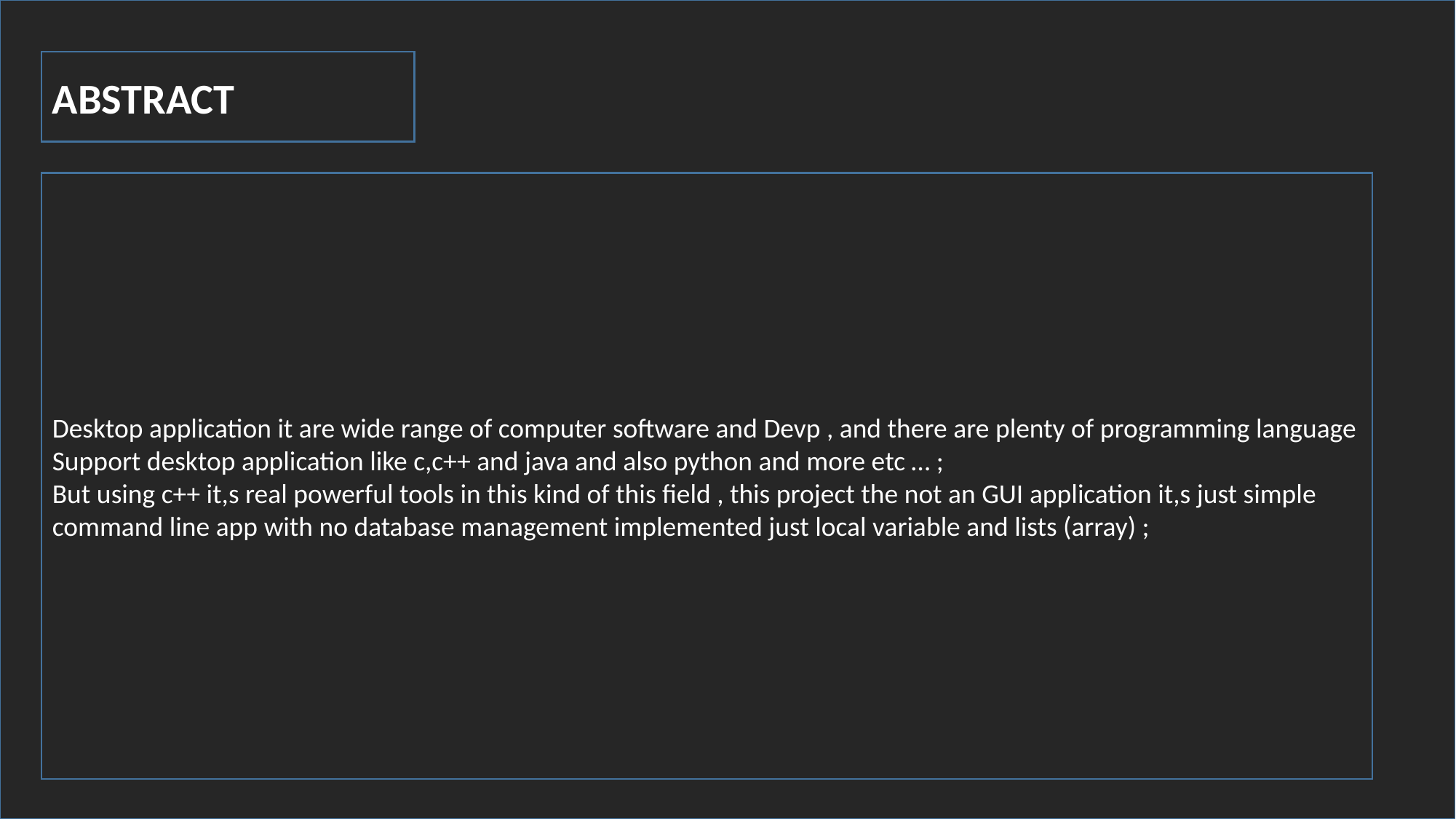

ABSTRACT
Desktop application it are wide range of computer software and Devp , and there are plenty of programming language
Support desktop application like c,c++ and java and also python and more etc … ;
But using c++ it,s real powerful tools in this kind of this field , this project the not an GUI application it,s just simple command line app with no database management implemented just local variable and lists (array) ;